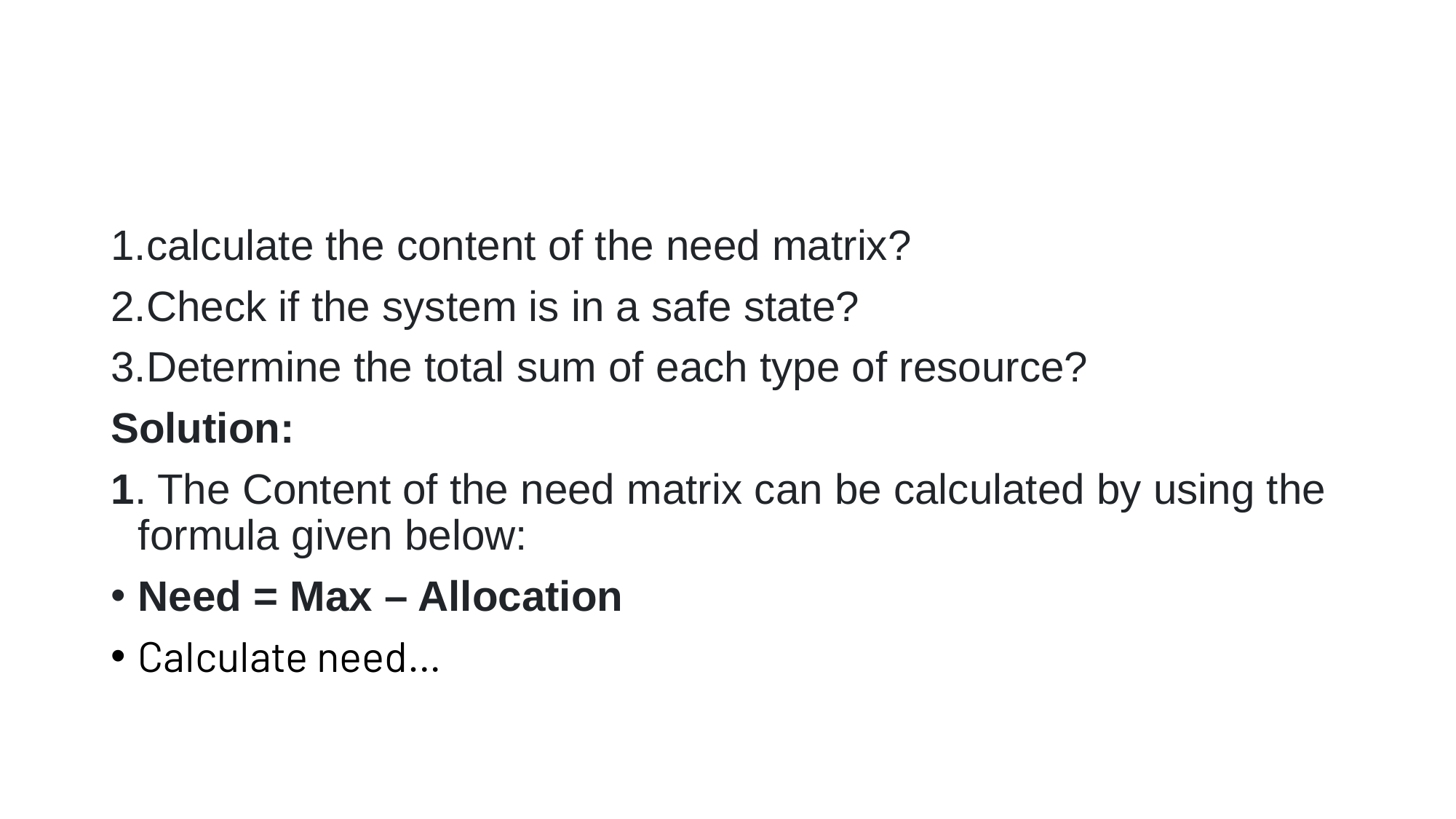

#
calculate the content of the need matrix?
Check if the system is in a safe state?
Determine the total sum of each type of resource?
Solution:
1. The Content of the need matrix can be calculated by using the formula given below:
Need = Max – Allocation
Calculate need…